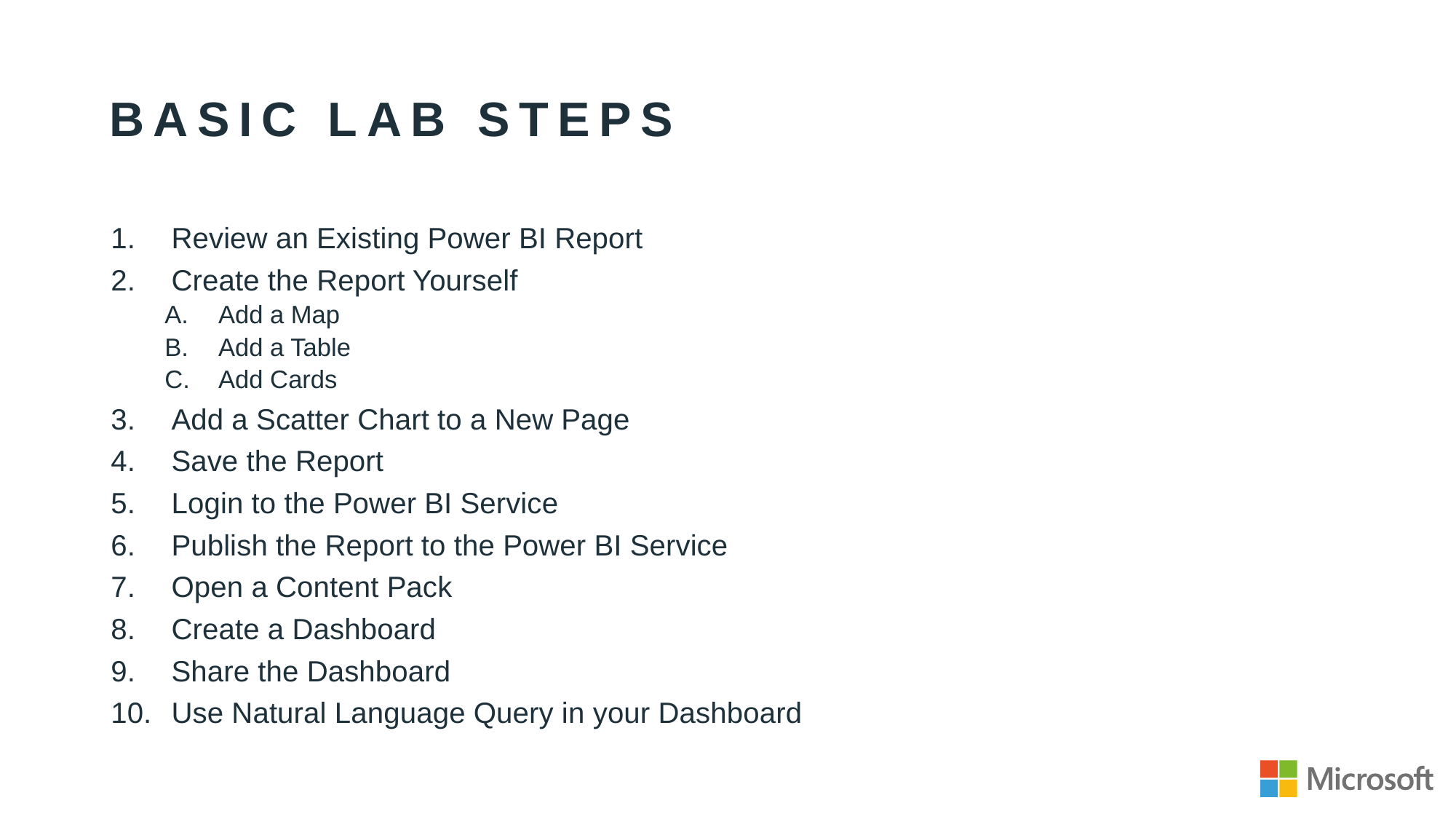

# Basic lab steps
Review an Existing Power BI Report
Create the Report Yourself
Add a Map
Add a Table
Add Cards
Add a Scatter Chart to a New Page
Save the Report
Login to the Power BI Service
Publish the Report to the Power BI Service
Open a Content Pack
Create a Dashboard
Share the Dashboard
Use Natural Language Query in your Dashboard